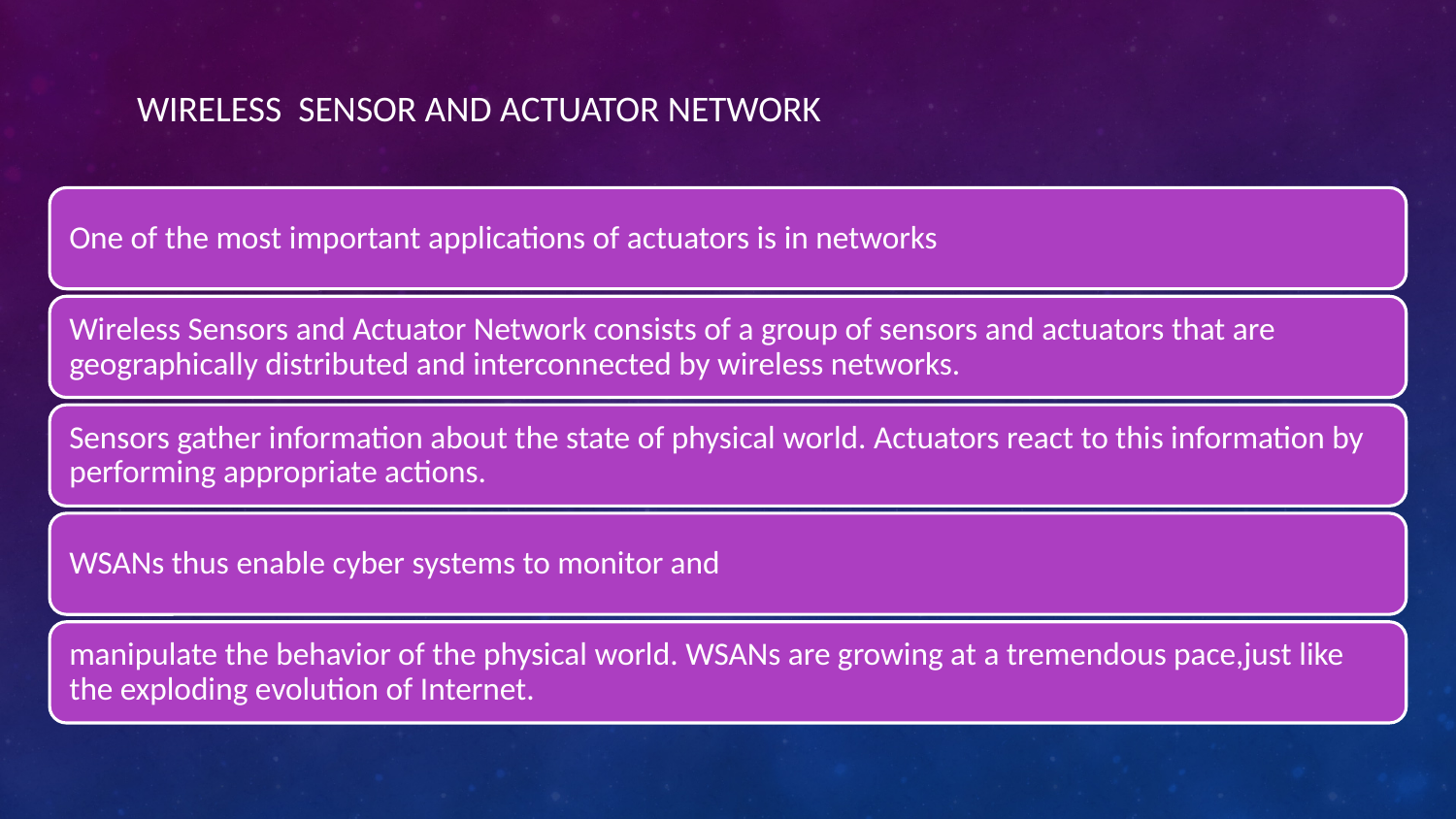

# WIRELESS  SENSOR AND ACTUATOR NETWORK
One of the most important applications of actuators is in networks
Wireless Sensors and Actuator Network consists of a group of sensors and actuators that are geographically distributed and interconnected by wireless networks.
Sensors gather information about the state of physical world. Actuators react to this information by performing appropriate actions.
WSANs thus enable cyber systems to monitor and
manipulate the behavior of the physical world. WSANs are growing at a tremendous pace,just like the exploding evolution of Internet.